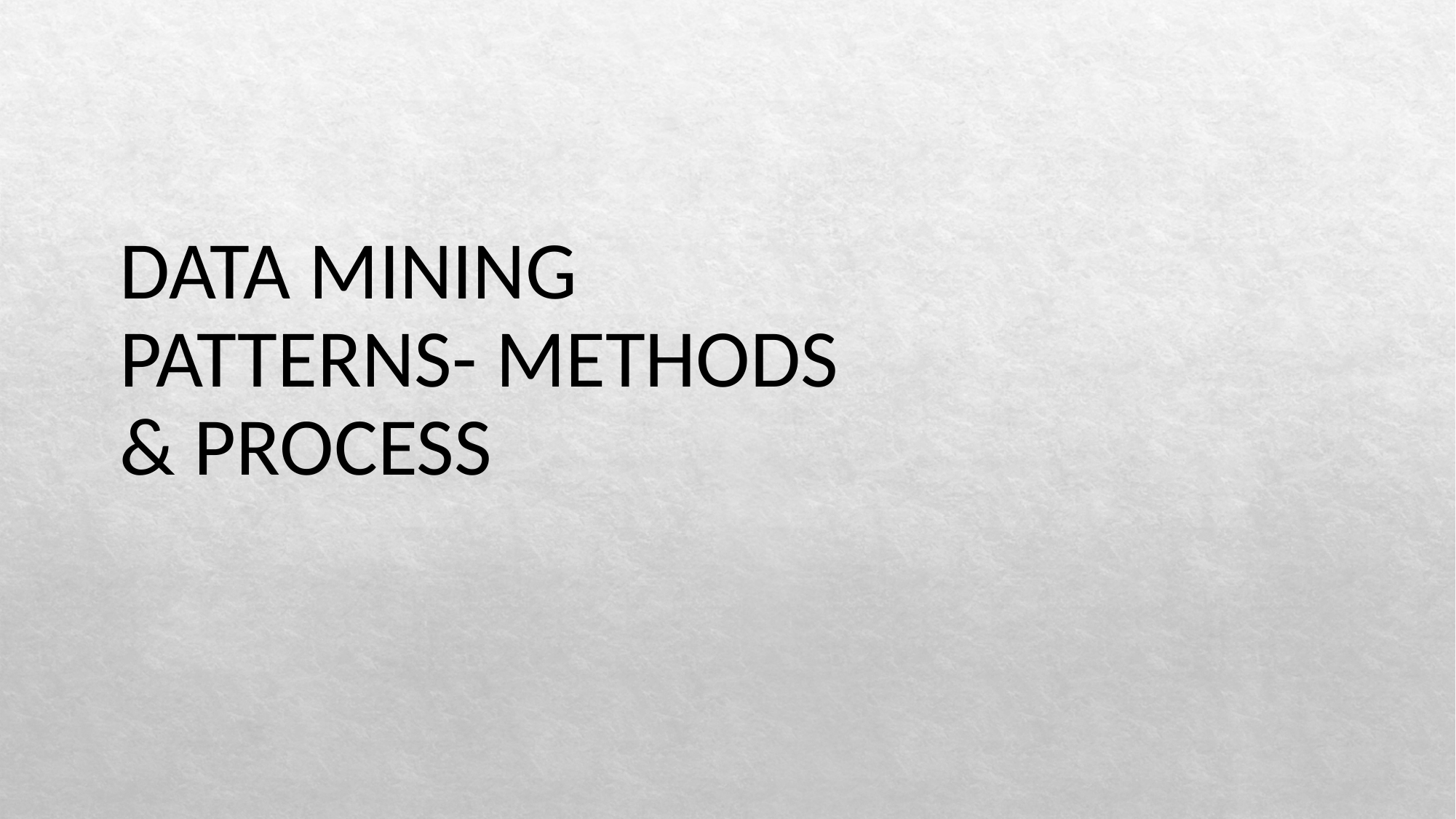

# DATA MINING PATTERNS- METHODS & PROCESS